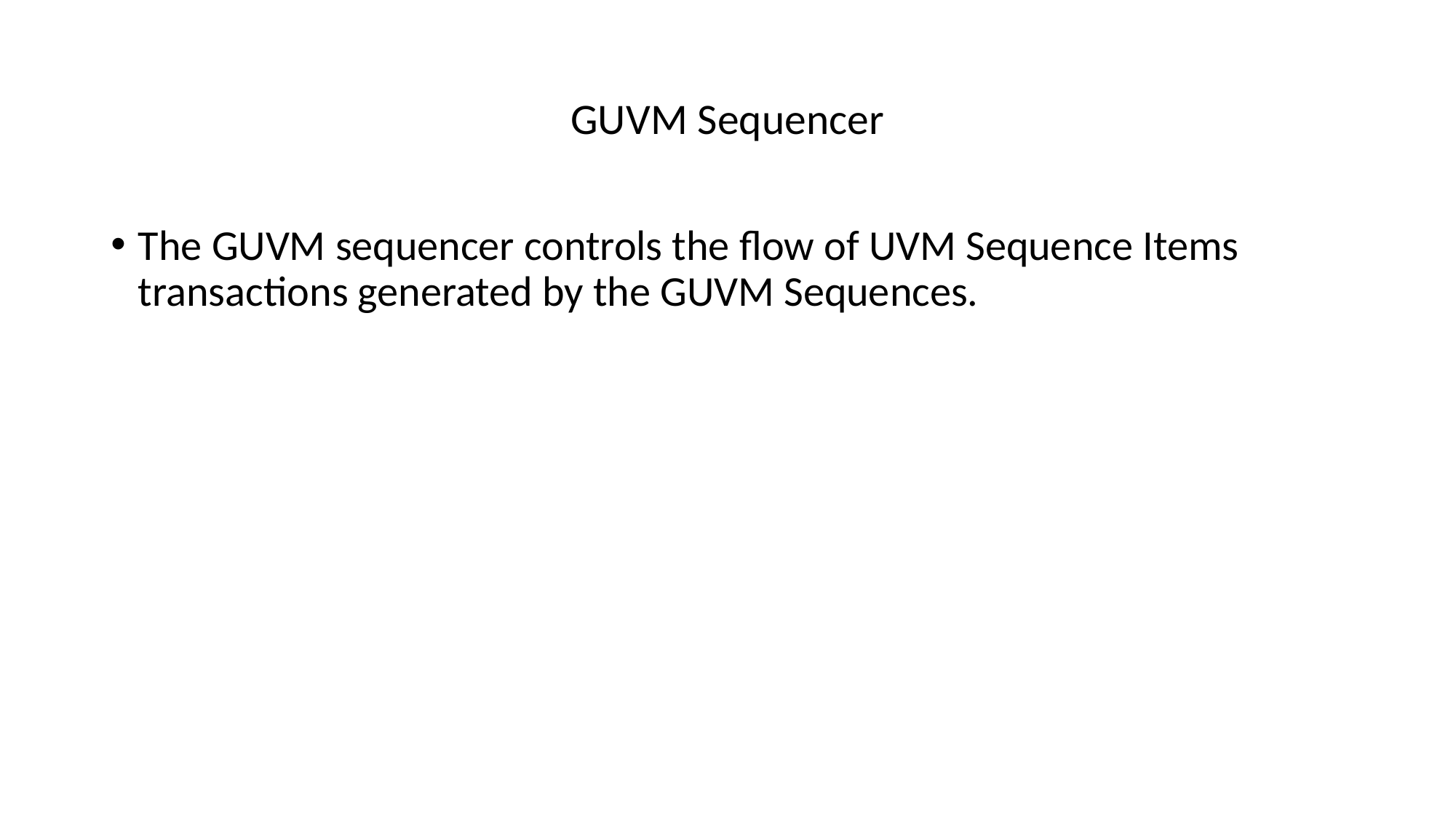

# GUVM Sequencer
The GUVM sequencer controls the flow of UVM Sequence Items transactions generated by the GUVM Sequences.